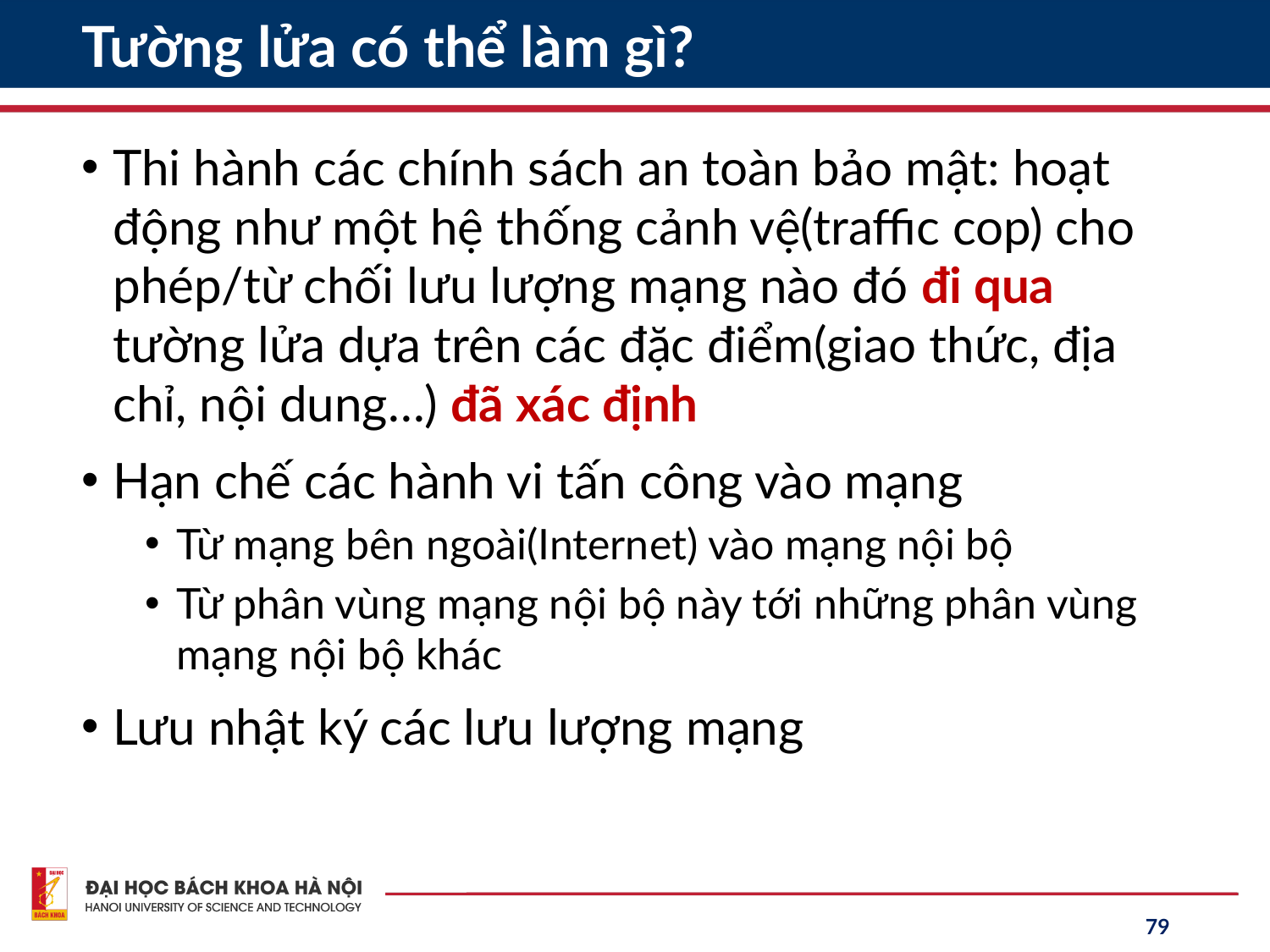

# Tường lửa có thể làm gì?
Thi hành các chính sách an toàn bảo mật: hoạt động như một hệ thống cảnh vệ(traffic cop) cho phép/từ chối lưu lượng mạng nào đó đi qua tường lửa dựa trên các đặc điểm(giao thức, địa chỉ, nội dung…) đã xác định
Hạn chế các hành vi tấn công vào mạng
Từ mạng bên ngoài(Internet) vào mạng nội bộ
Từ phân vùng mạng nội bộ này tới những phân vùng mạng nội bộ khác
Lưu nhật ký các lưu lượng mạng

79